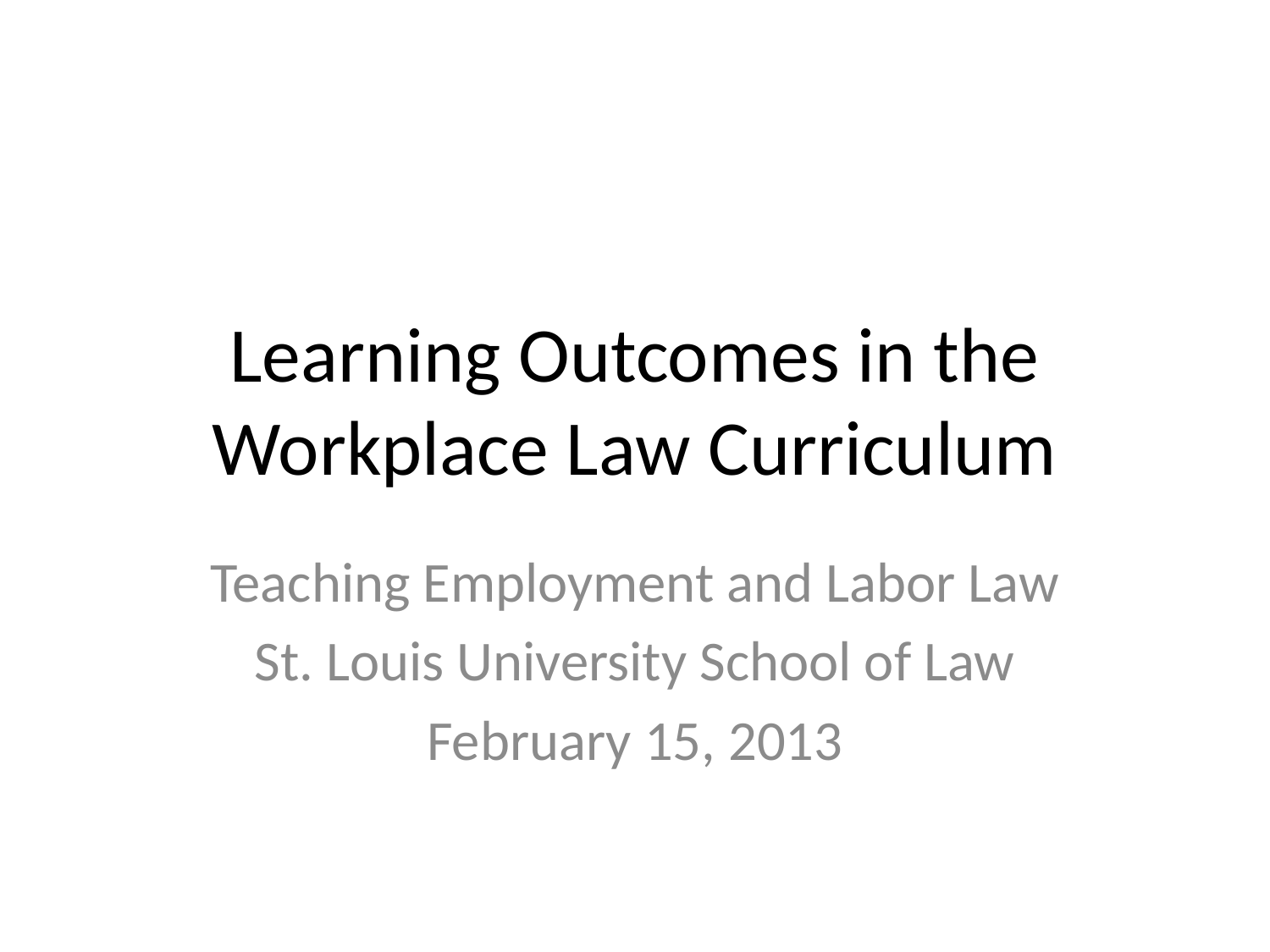

# Learning Outcomes in the Workplace Law Curriculum
Teaching Employment and Labor Law
St. Louis University School of Law
February 15, 2013